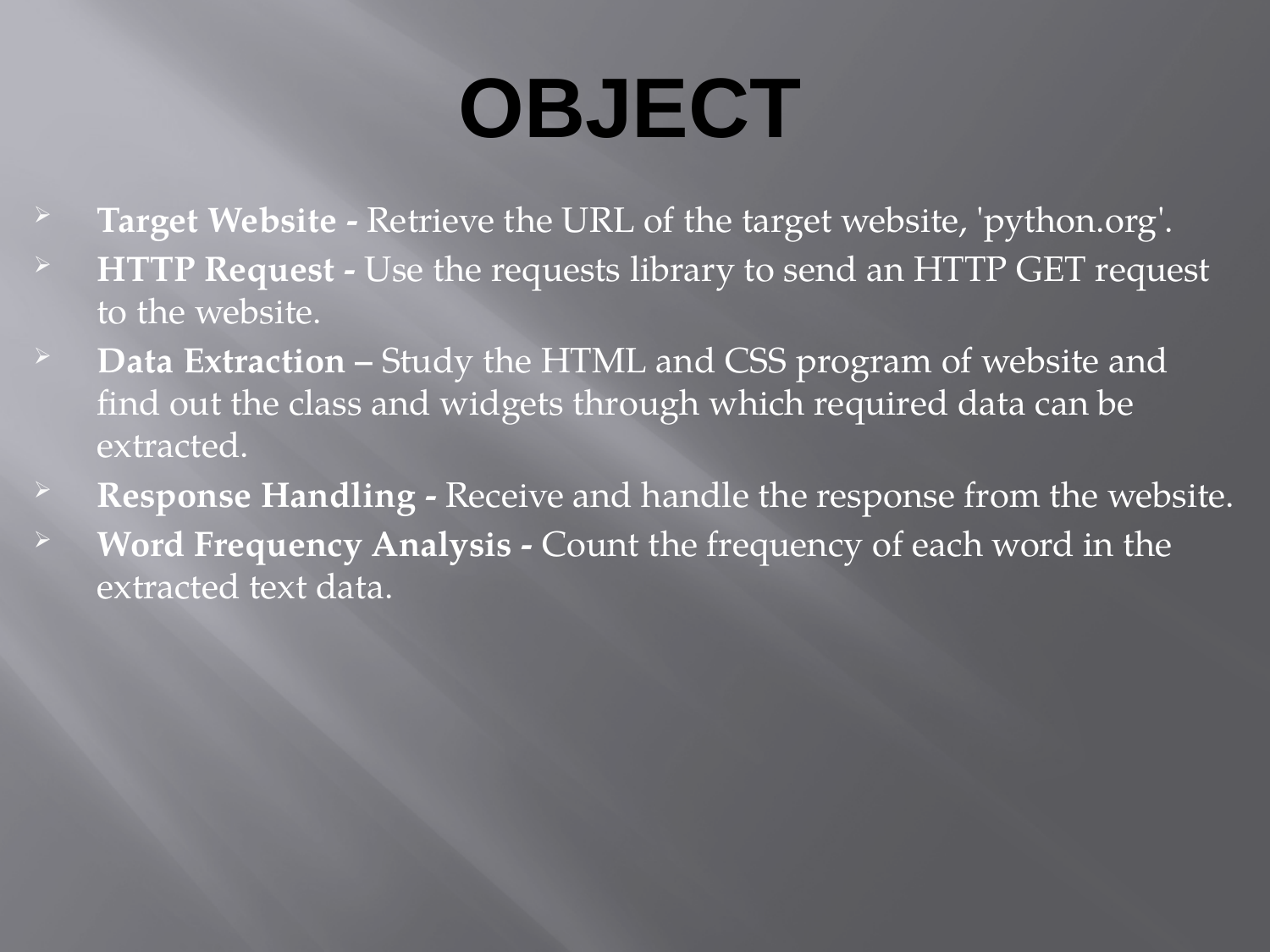

# Object
Target Website - Retrieve the URL of the target website, 'python.org'.
HTTP Request - Use the requests library to send an HTTP GET request to the website.
Data Extraction – Study the HTML and CSS program of website and find out the class and widgets through which required data can be extracted.
Response Handling - Receive and handle the response from the website.
Word Frequency Analysis - Count the frequency of each word in the extracted text data.